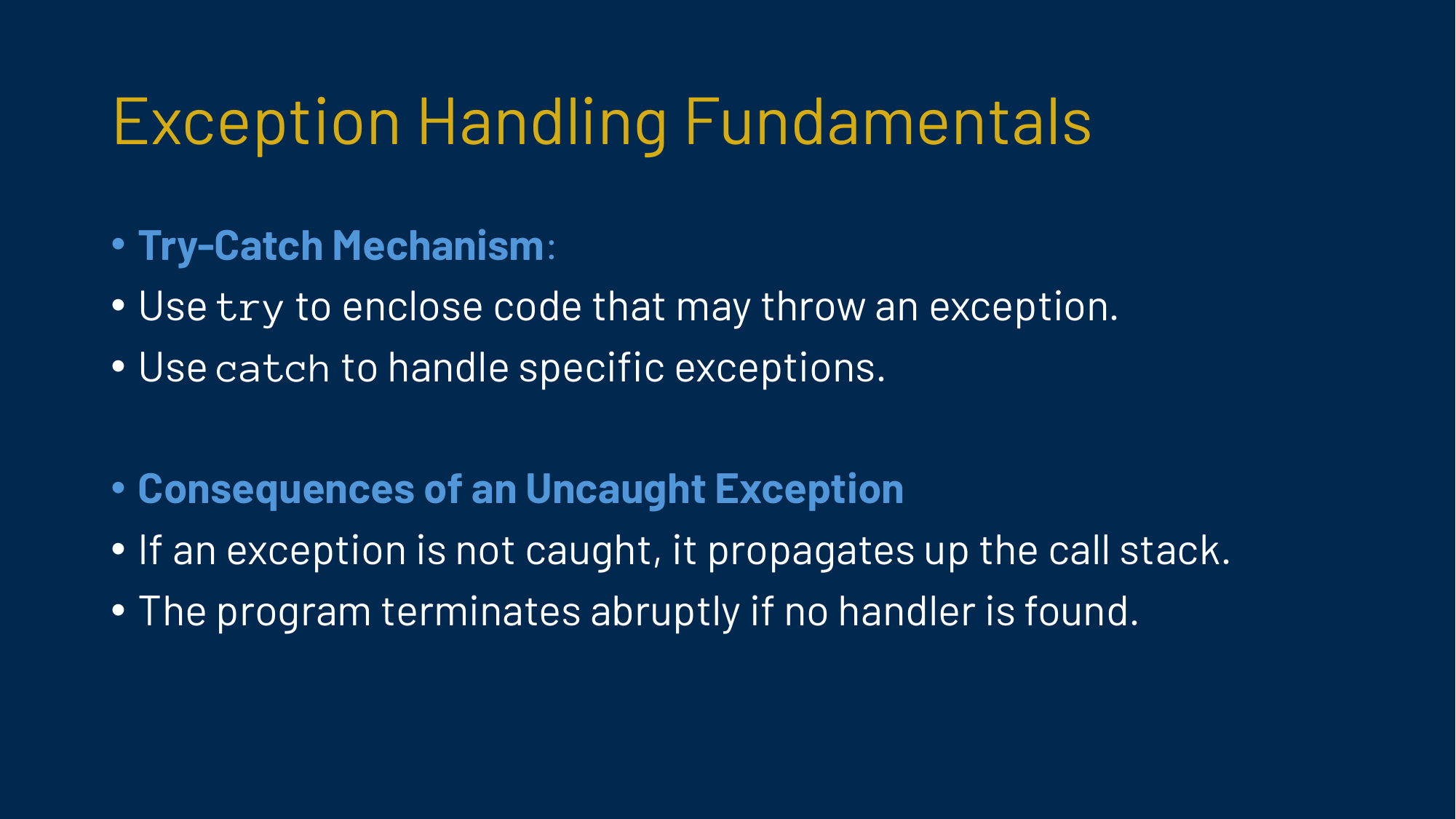

# Exception Handling Fundamentals
Try-Catch Mechanism:
Use try to enclose code that may throw an exception.
Use catch to handle specific exceptions.

Consequences of an Uncaught Exception
If an exception is not caught, it propagates up the call stack.
The program terminates abruptly if no handler is found.